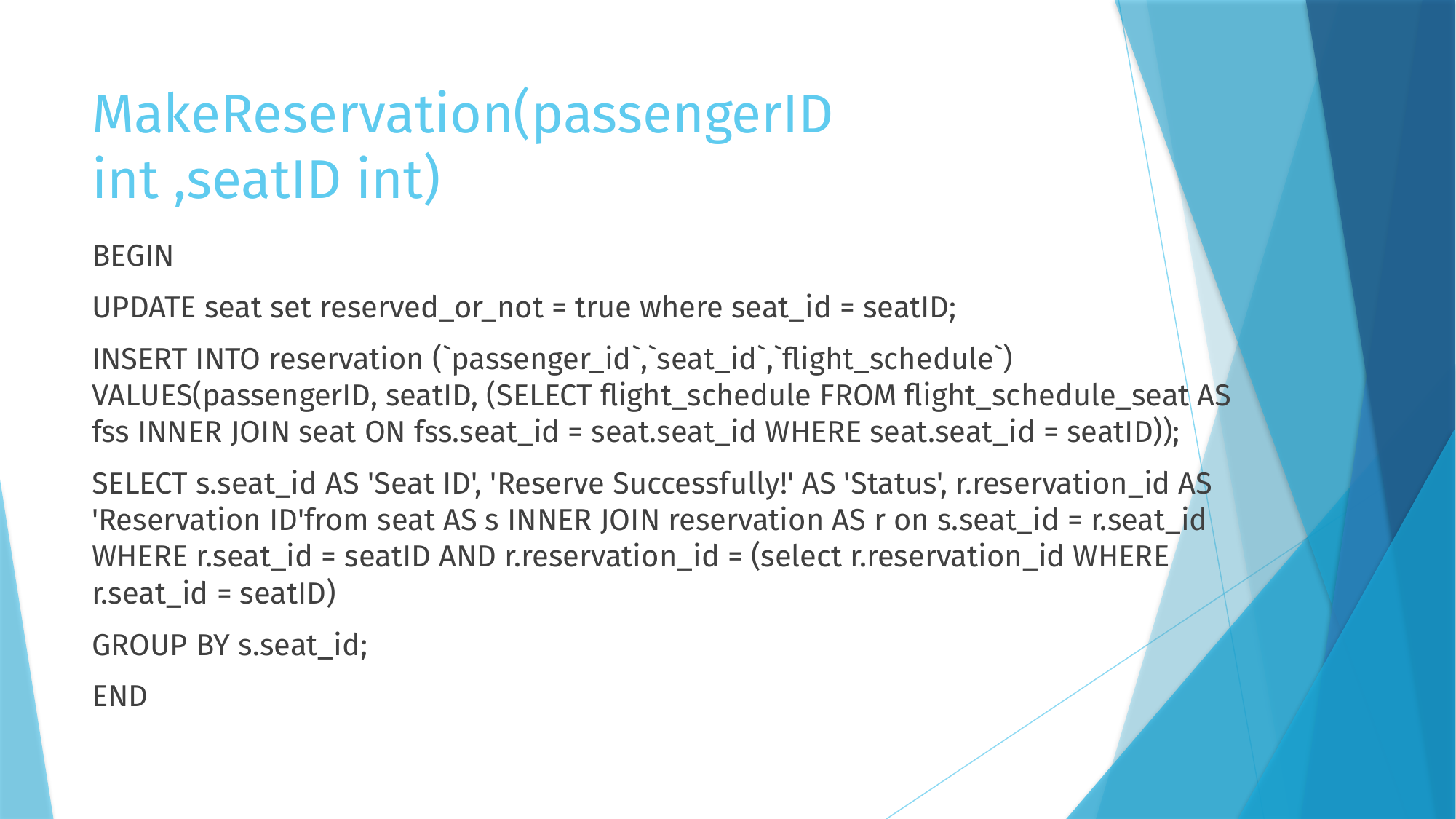

# MakeReservation(passengerID int ,seatID int)
BEGIN
UPDATE seat set reserved_or_not = true where seat_id = seatID;
INSERT INTO reservation (`passenger_id`,`seat_id`,`flight_schedule`) VALUES(passengerID, seatID, (SELECT flight_schedule FROM flight_schedule_seat AS fss INNER JOIN seat ON fss.seat_id = seat.seat_id WHERE seat.seat_id = seatID));
SELECT s.seat_id AS 'Seat ID', 'Reserve Successfully!' AS 'Status', r.reservation_id AS 'Reservation ID'from seat AS s INNER JOIN reservation AS r on s.seat_id = r.seat_id WHERE r.seat_id = seatID AND r.reservation_id = (select r.reservation_id WHERE r.seat_id = seatID)
GROUP BY s.seat_id;
END